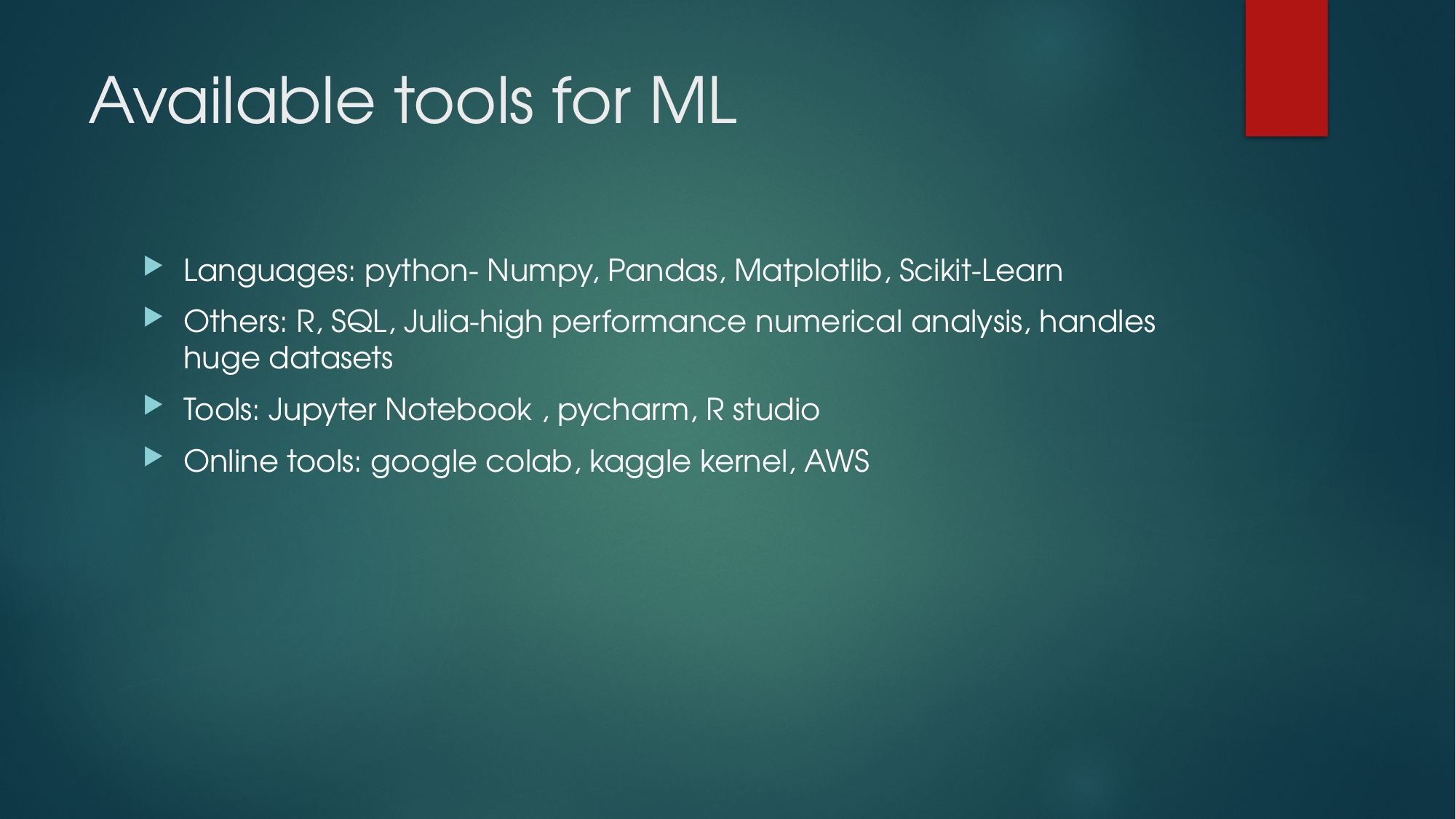

# Available tools for ML
Languages: python- Numpy, Pandas, Matplotlib, Scikit-Learn
Others: R, SQL, Julia-high performance numerical analysis, handles huge datasets
Tools: Jupyter Notebook , pycharm, R studio
Online tools: google colab, kaggle kernel, AWS